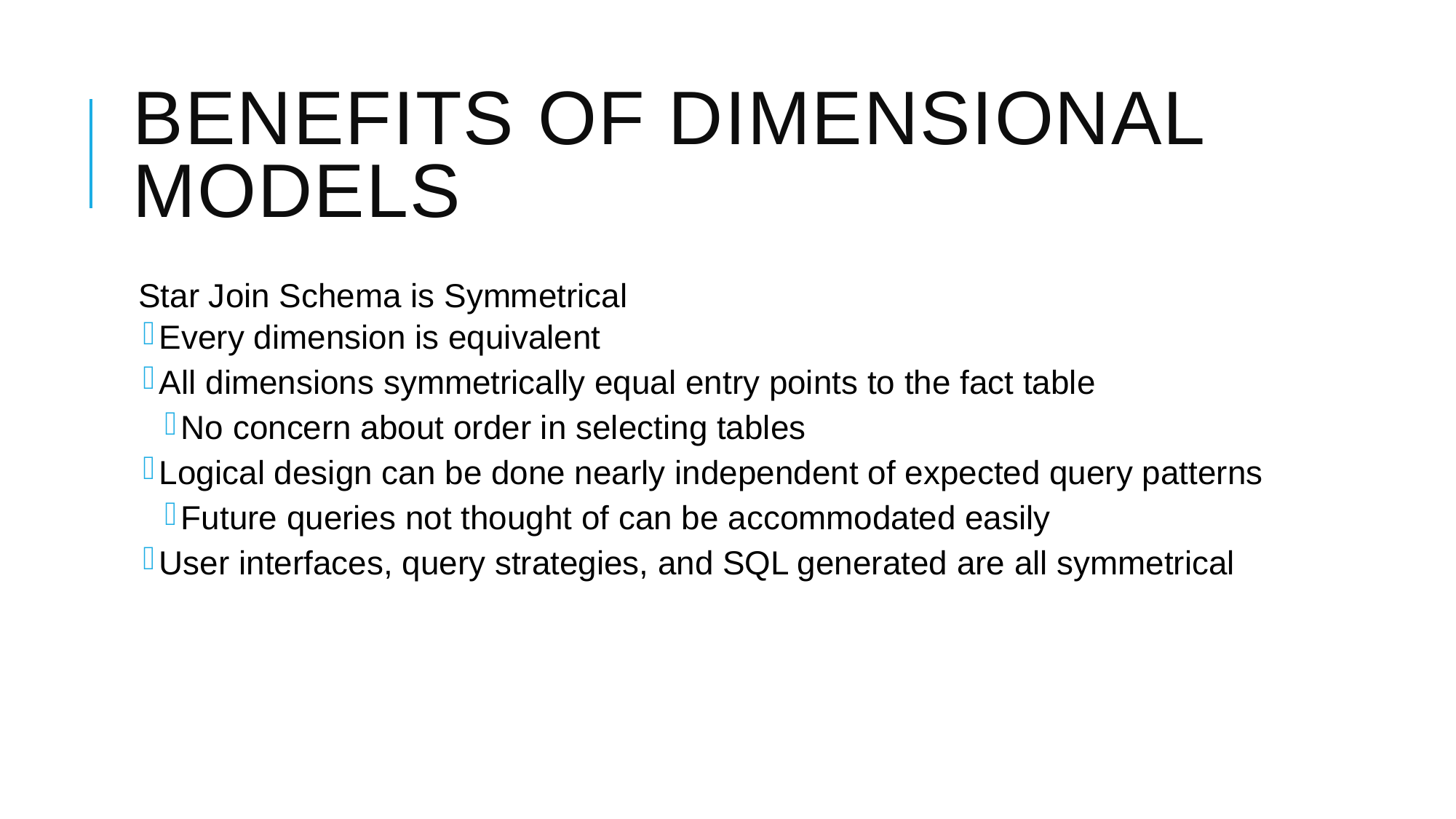

# Benefits of Dimensional Models
Star Join Schema is Symmetrical
Every dimension is equivalent
All dimensions symmetrically equal entry points to the fact table
No concern about order in selecting tables
Logical design can be done nearly independent of expected query patterns
Future queries not thought of can be accommodated easily
User interfaces, query strategies, and SQL generated are all symmetrical